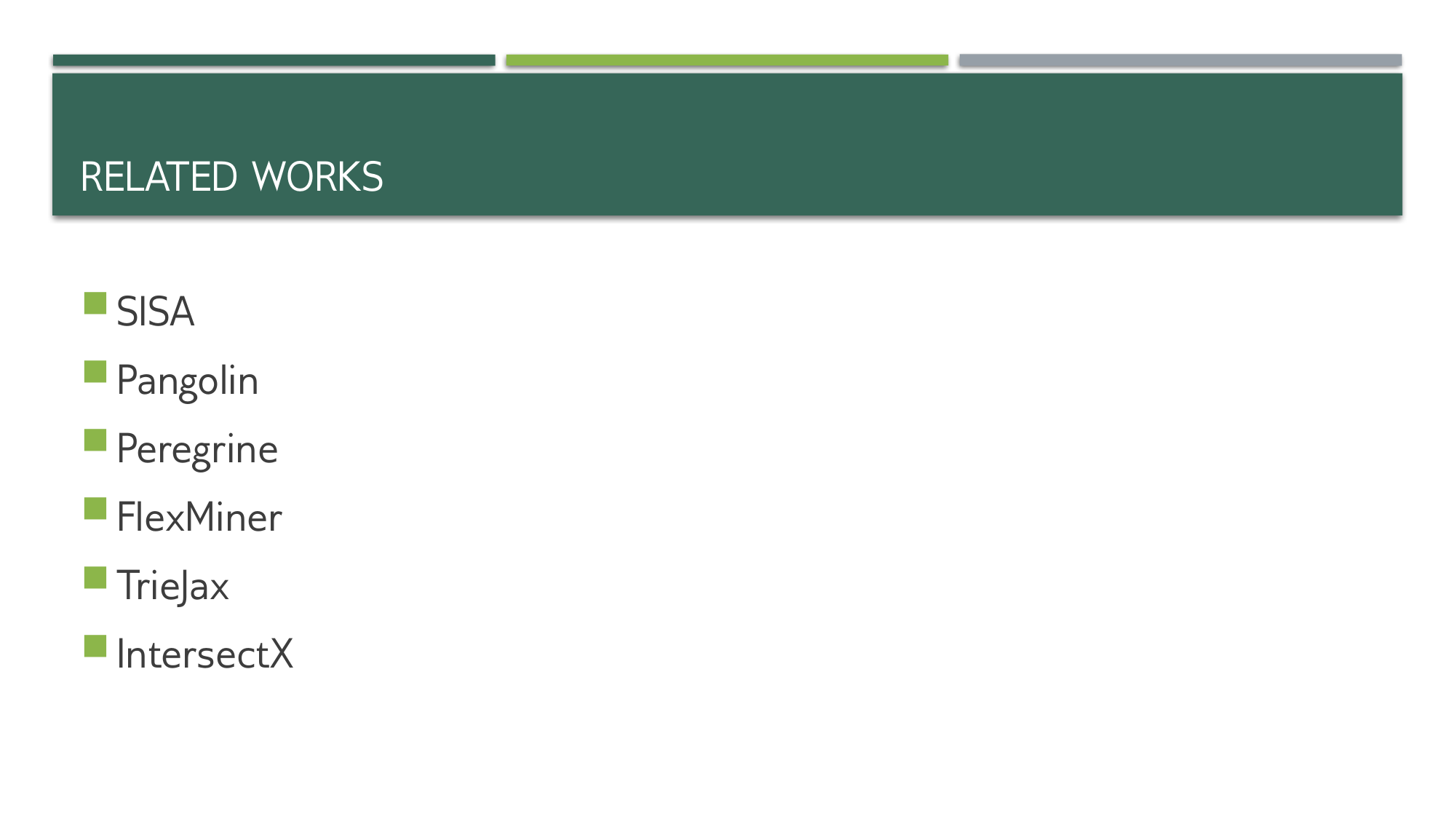

# Related works
SISA
Pangolin
Peregrine
FlexMiner
TrieJax
IntersectX